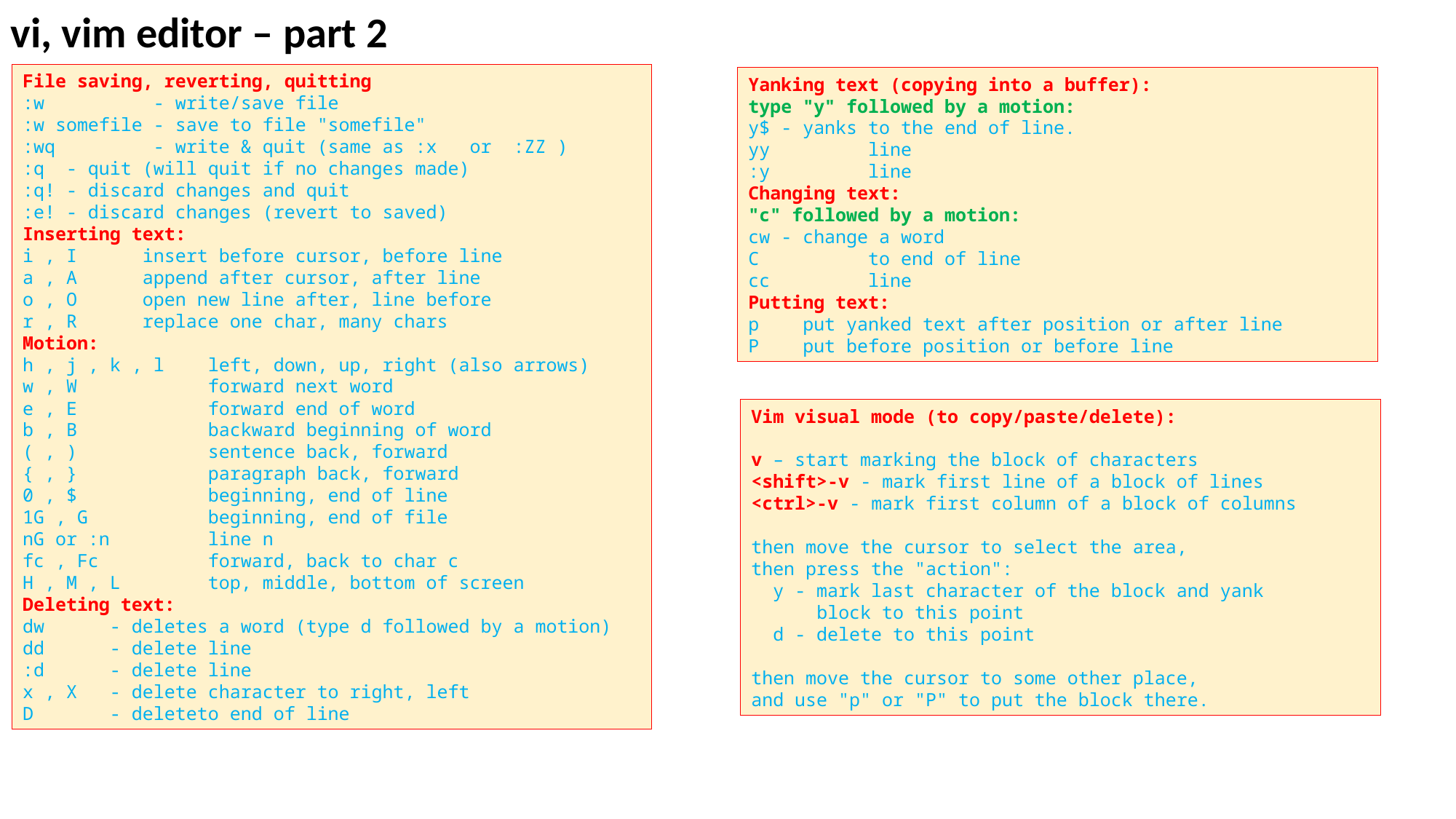

vi, vim editor – part 2
File saving, reverting, quitting
:w          - write/save file
:w somefile - save to file "somefile"
:wq         - write & quit (same as :x   or  :ZZ )
:q  - quit (will quit if no changes made)
:q! - discard changes and quit
:e! - discard changes (revert to saved)
Inserting text:
i , I      insert before cursor, before line
a , A      append after cursor, after line
o , O      open new line after, line before
r , R      replace one char, many chars
Motion:
h , j , k , l    left, down, up, right (also arrows)
w , W            forward next word
e , E            forward end of word
b , B            backward beginning of word
( , )            sentence back, forward
{ , }            paragraph back, forward
0 , $            beginning, end of line
1G , G           beginning, end of file
nG or :n         line n
fc , Fc          forward, back to char c
H , M , L        top, middle, bottom of screen
Deleting text:
dw      - deletes a word (type d followed by a motion)
dd      - delete line
:d      - delete line
x , X   - delete character to right, left
D       - deleteto end of line
Yanking text (copying into a buffer):
type "y" followed by a motion:
y$ - yanks to the end of line.
yy         line
:y         line
Changing text:
"c" followed by a motion:
cw - change a word
C          to end of line
cc         line
Putting text:
p    put yanked text after position or after line
P    put before position or before line
Vim visual mode (to copy/paste/delete):

v – start marking the block of characters
<shift>-v - mark first line of a block of lines
<ctrl>-v - mark first column of a block of columns

then move the cursor to select the area,
then press the "action":
  y - mark last character of the block and yank
      block to this point
  d - delete to this point

then move the cursor to some other place,
and use "p" or "P" to put the block there.